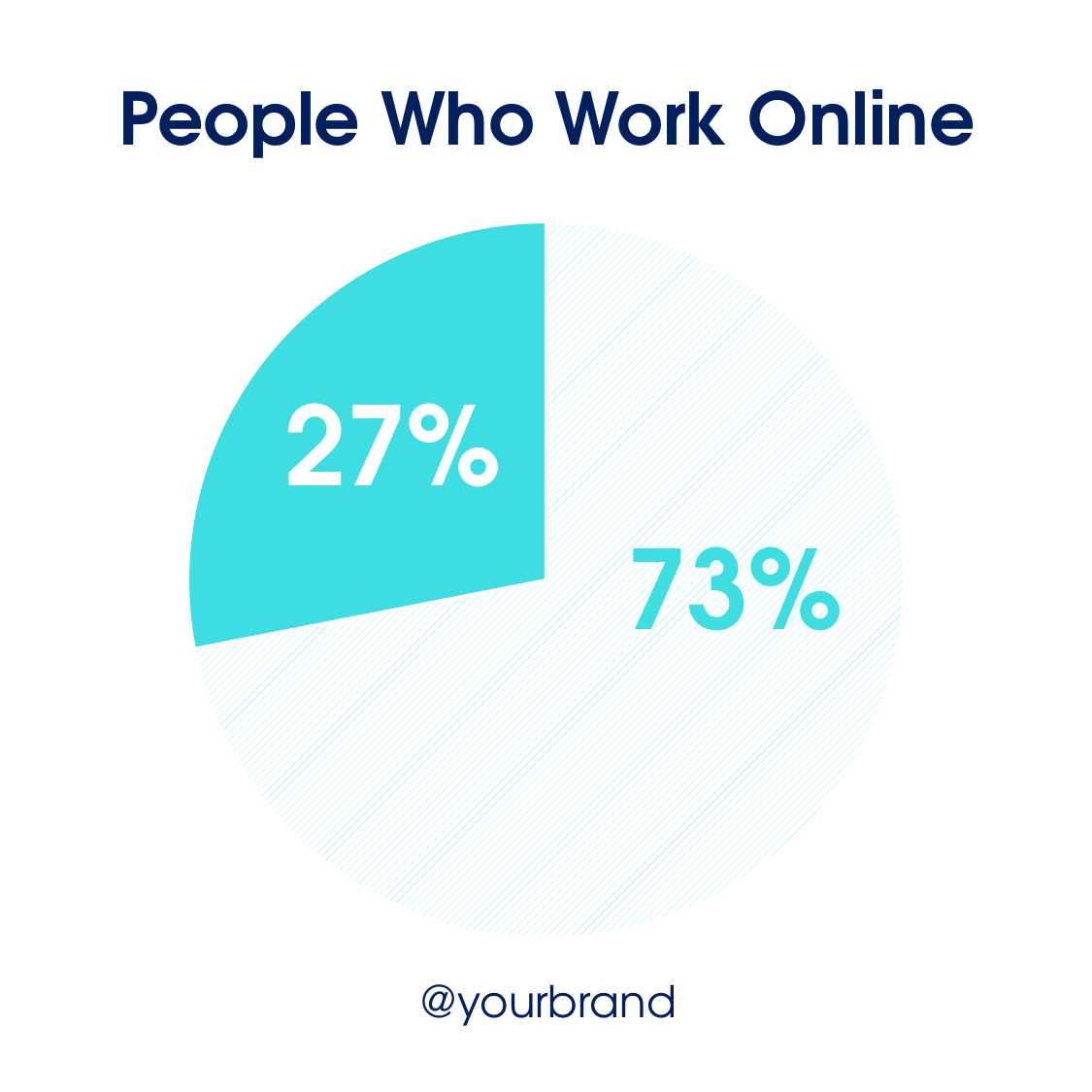

People Who Work Online

### Chart

| Category | Sales |
|---|---|
| Product | 8.2 |
| Sales | 3.2 |
27%
73%
@yourbrand